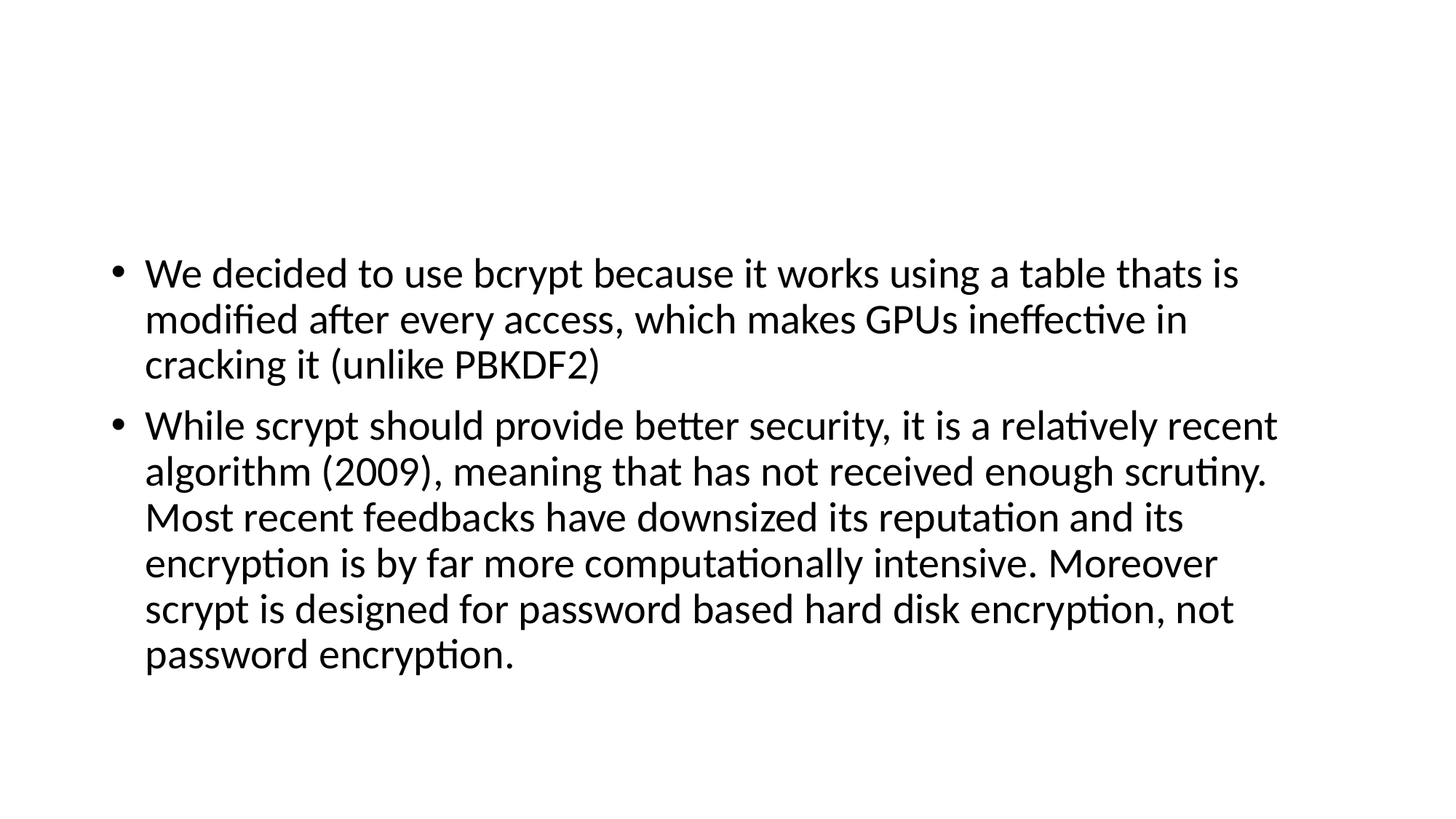

#
We decided to use bcrypt because it works using a table thats is modified after every access, which makes GPUs ineffective in cracking it (unlike PBKDF2)
While scrypt should provide better security, it is a relatively recent algorithm (2009), meaning that has not received enough scrutiny. Most recent feedbacks have downsized its reputation and its encryption is by far more computationally intensive. Moreover scrypt is designed for password based hard disk encryption, not password encryption.